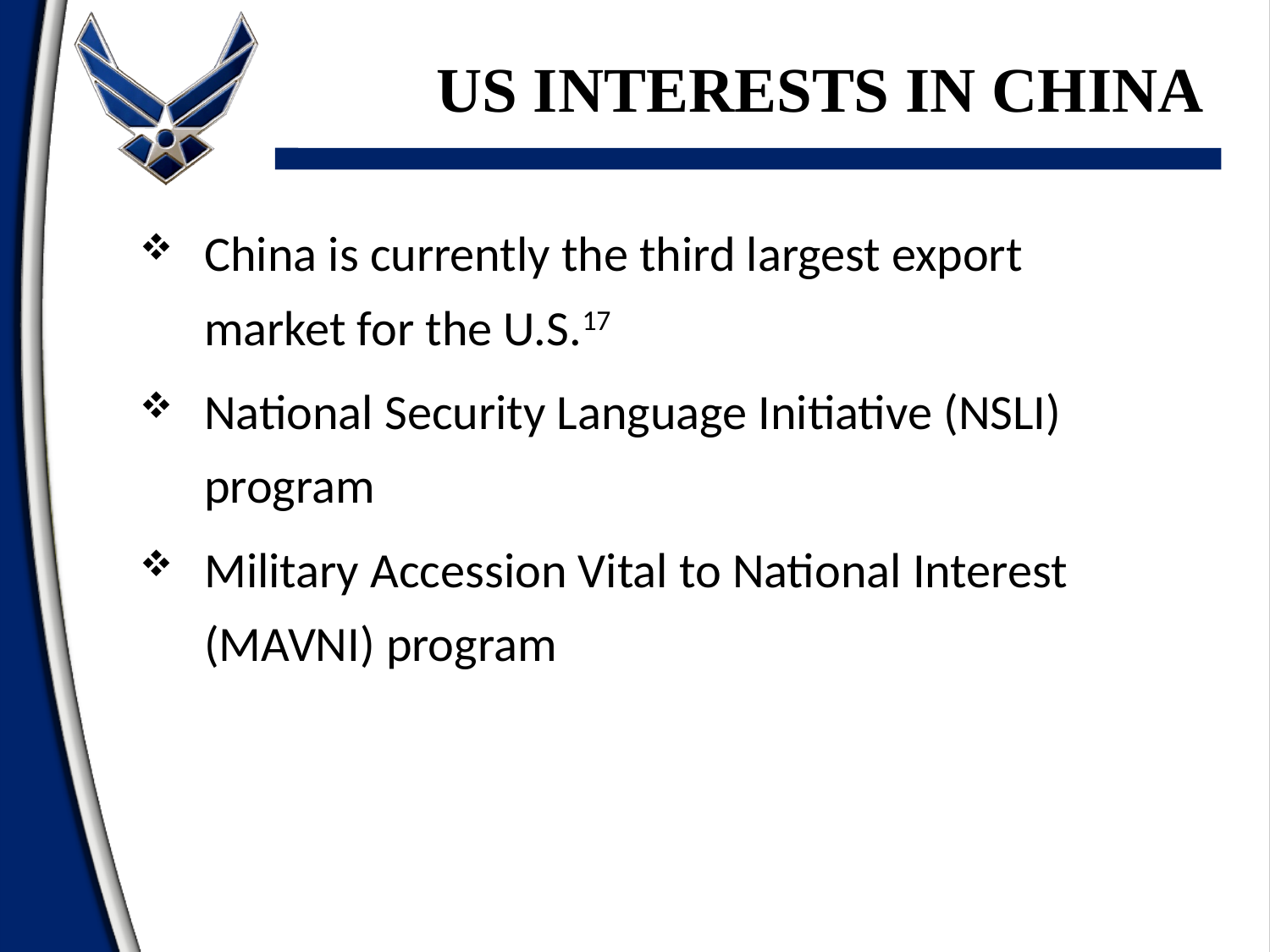

US Interests in china
China is currently the third largest export market for the U.S.17
National Security Language Initiative (NSLI) program
Military Accession Vital to National Interest (MAVNI) program